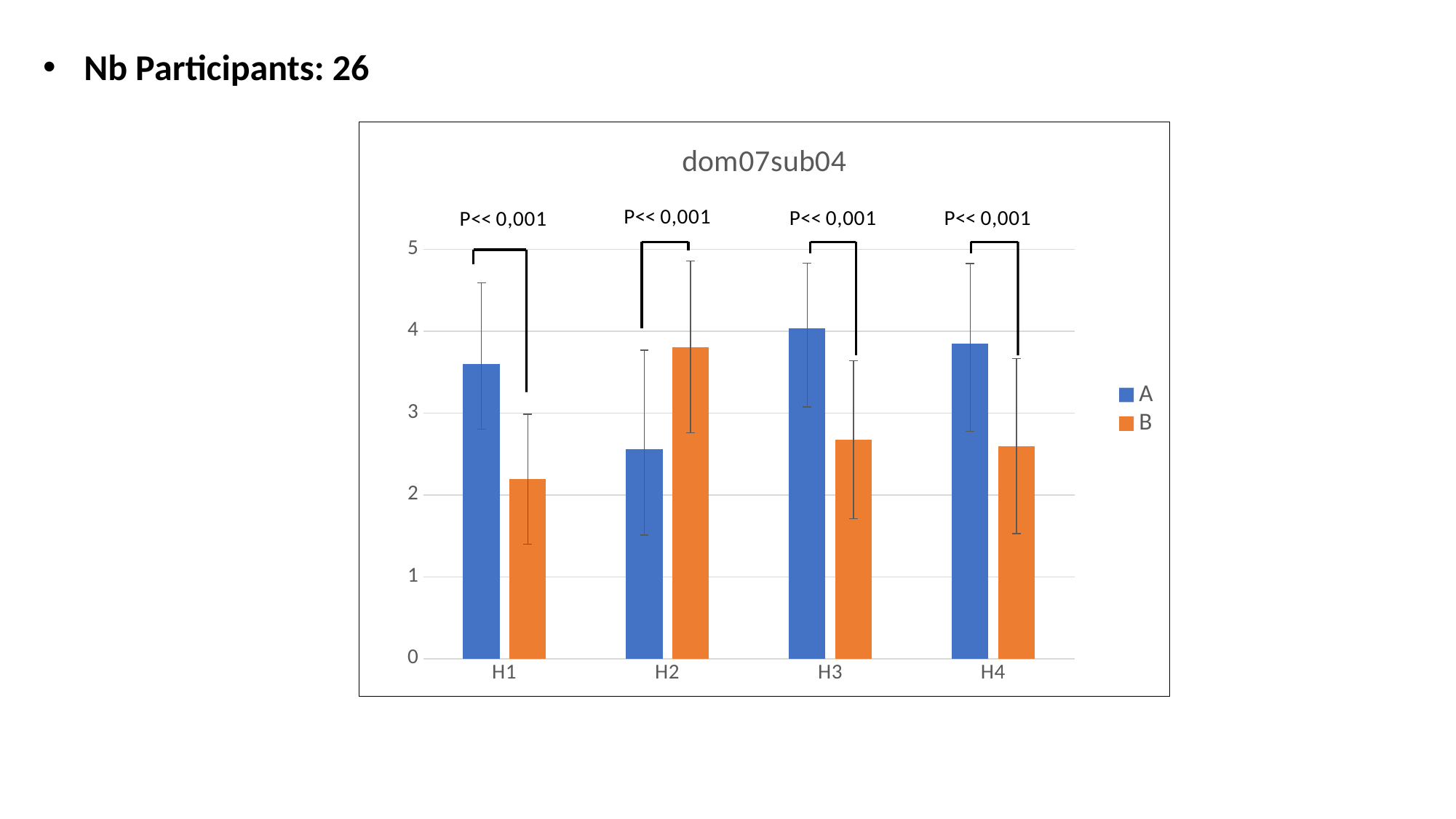

Nb Participants: 26

### Chart: dom07sub04

| Category |  |  |
|---|---|---|
| H1 | 3.596154 | 2.192308 |
| H2 | 2.557692 | 3.807692 |
| H3 | 4.038462 | 2.673077 |
| H4 | 3.846154 | 2.596154 |